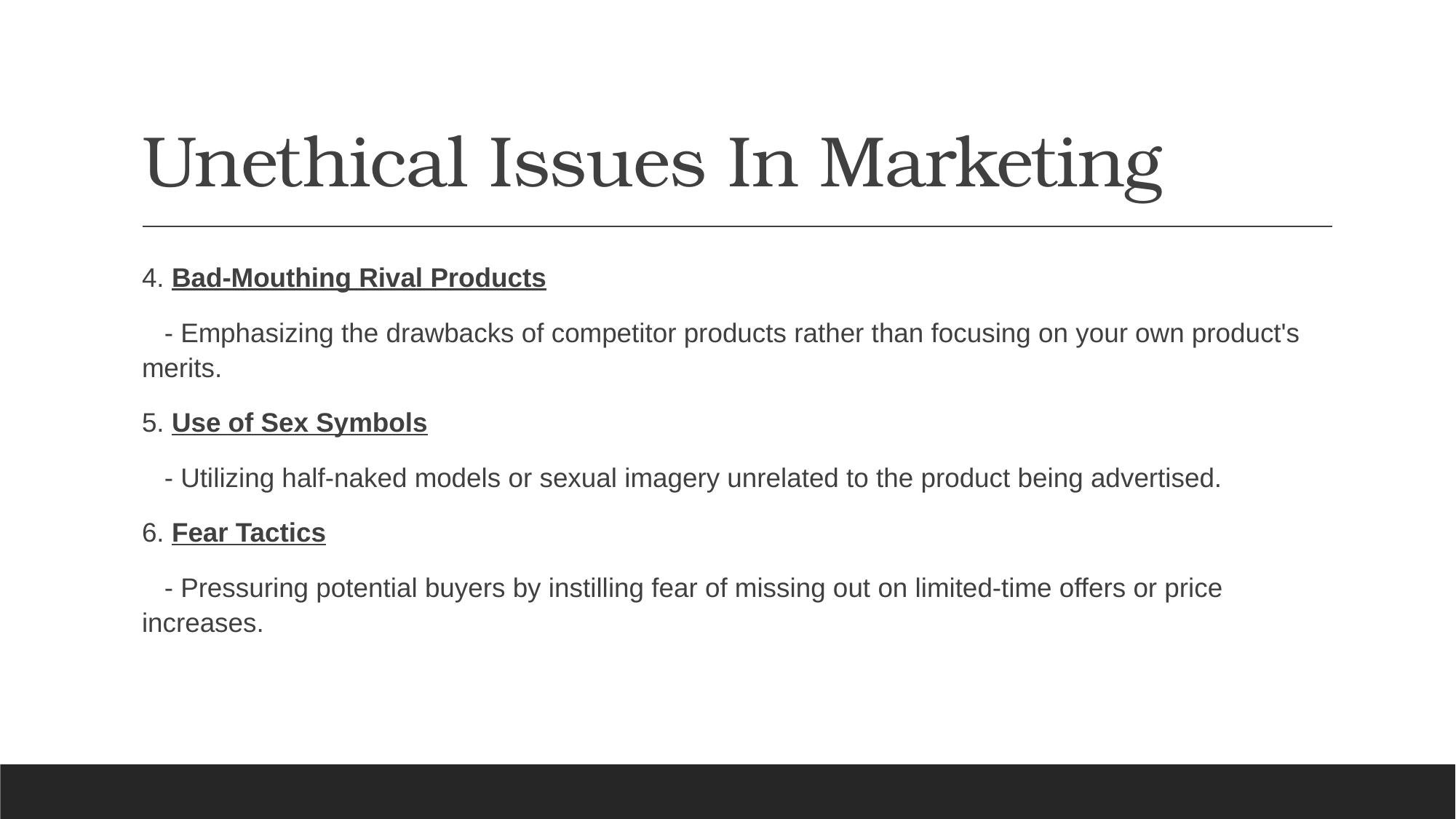

# Unethical Issues In Marketing
4. Bad-Mouthing Rival Products
   - Emphasizing the drawbacks of competitor products rather than focusing on your own product's merits.
5. Use of Sex Symbols
   - Utilizing half-naked models or sexual imagery unrelated to the product being advertised.
6. Fear Tactics
   - Pressuring potential buyers by instilling fear of missing out on limited-time offers or price increases.